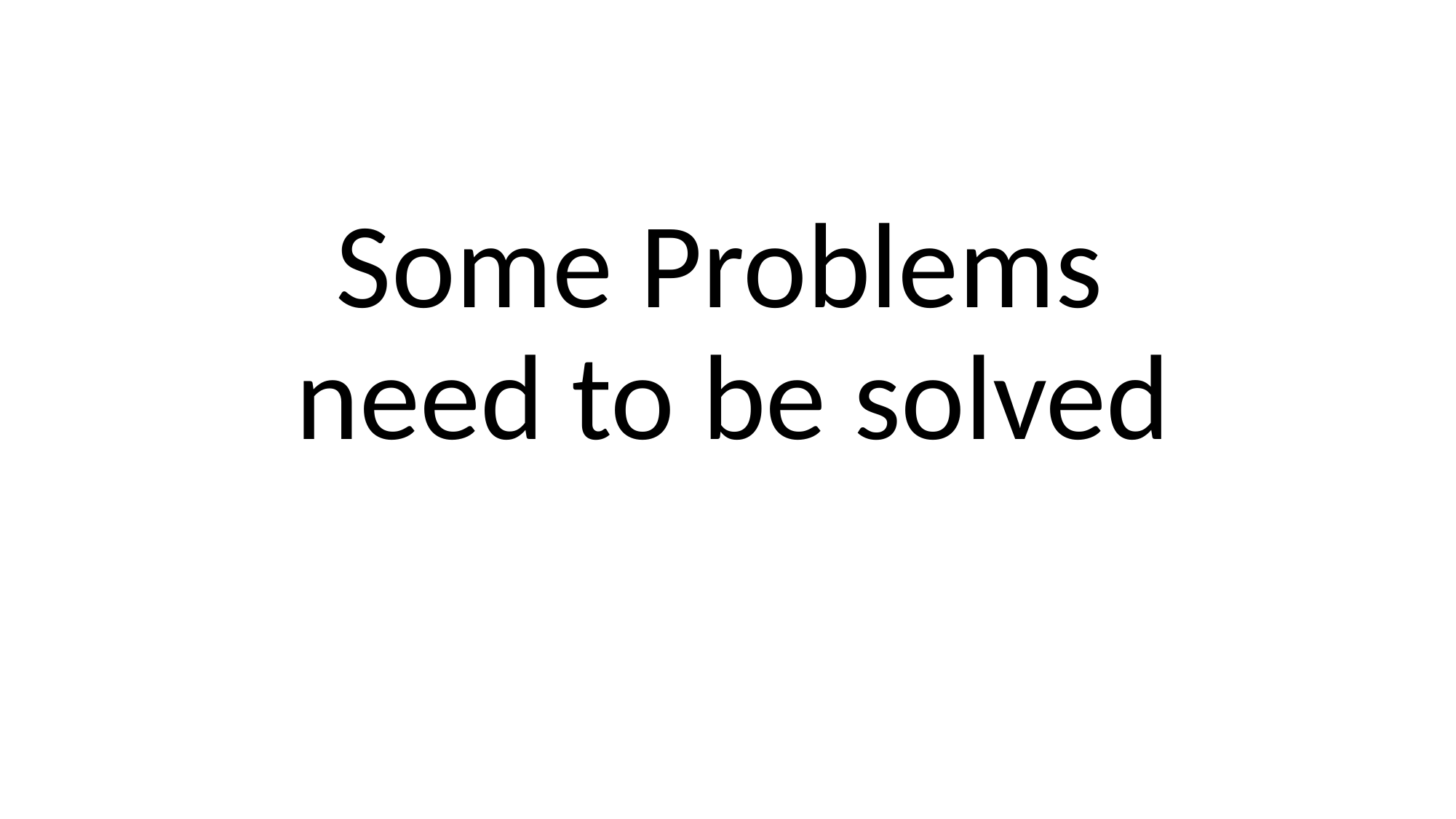

# Some Problems need to be solved